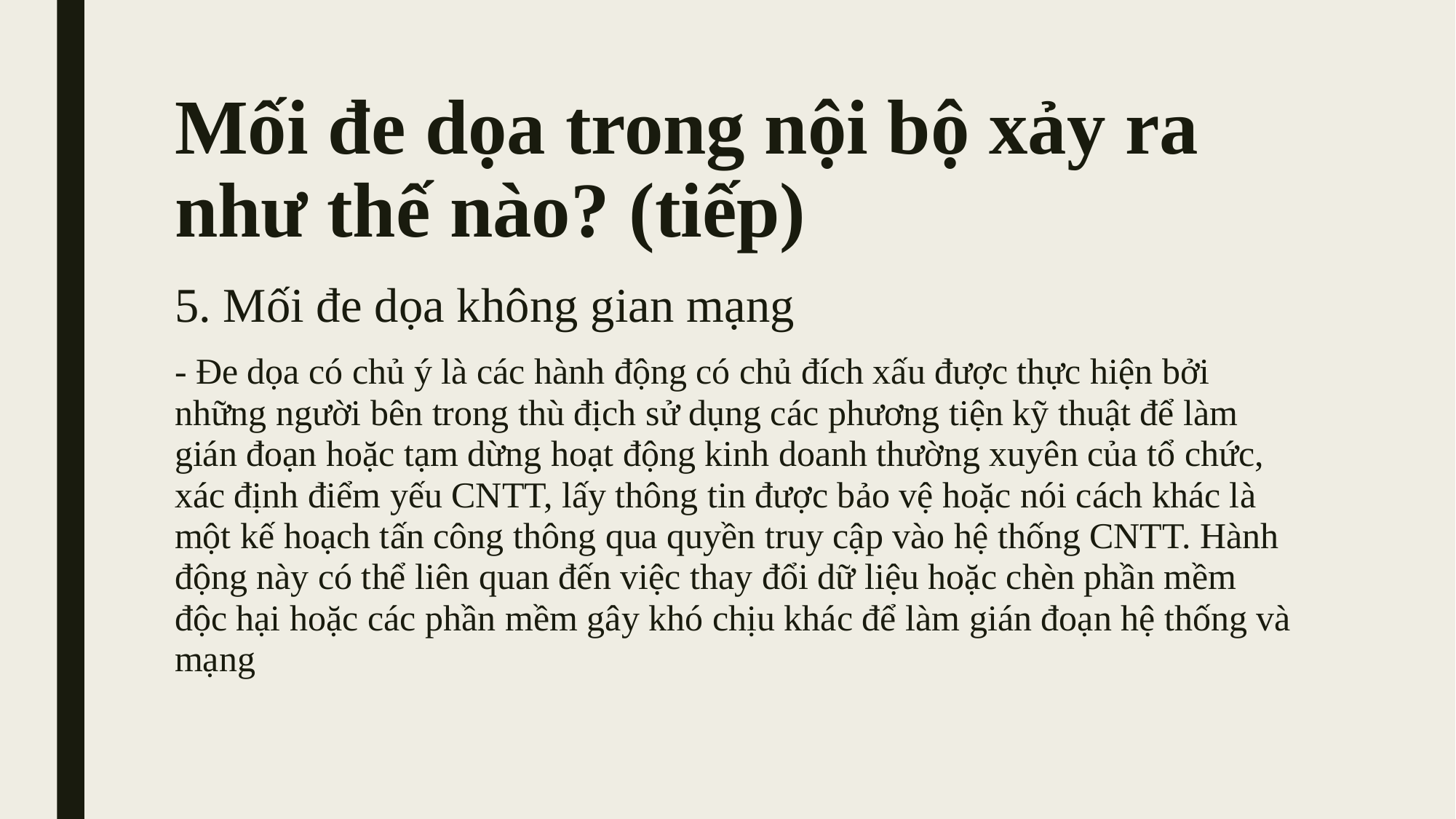

# Mối đe dọa trong nội bộ xảy ra như thế nào? (tiếp)
5. Mối đe dọa không gian mạng
- Đe dọa có chủ ý là các hành động có chủ đích xấu được thực hiện bởi những người bên trong thù địch sử dụng các phương tiện kỹ thuật để làm gián đoạn hoặc tạm dừng hoạt động kinh doanh thường xuyên của tổ chức, xác định điểm yếu CNTT, lấy thông tin được bảo vệ hoặc nói cách khác là một kế hoạch tấn công thông qua quyền truy cập vào hệ thống CNTT. Hành động này có thể liên quan đến việc thay đổi dữ liệu hoặc chèn phần mềm độc hại hoặc các phần mềm gây khó chịu khác để làm gián đoạn hệ thống và mạng